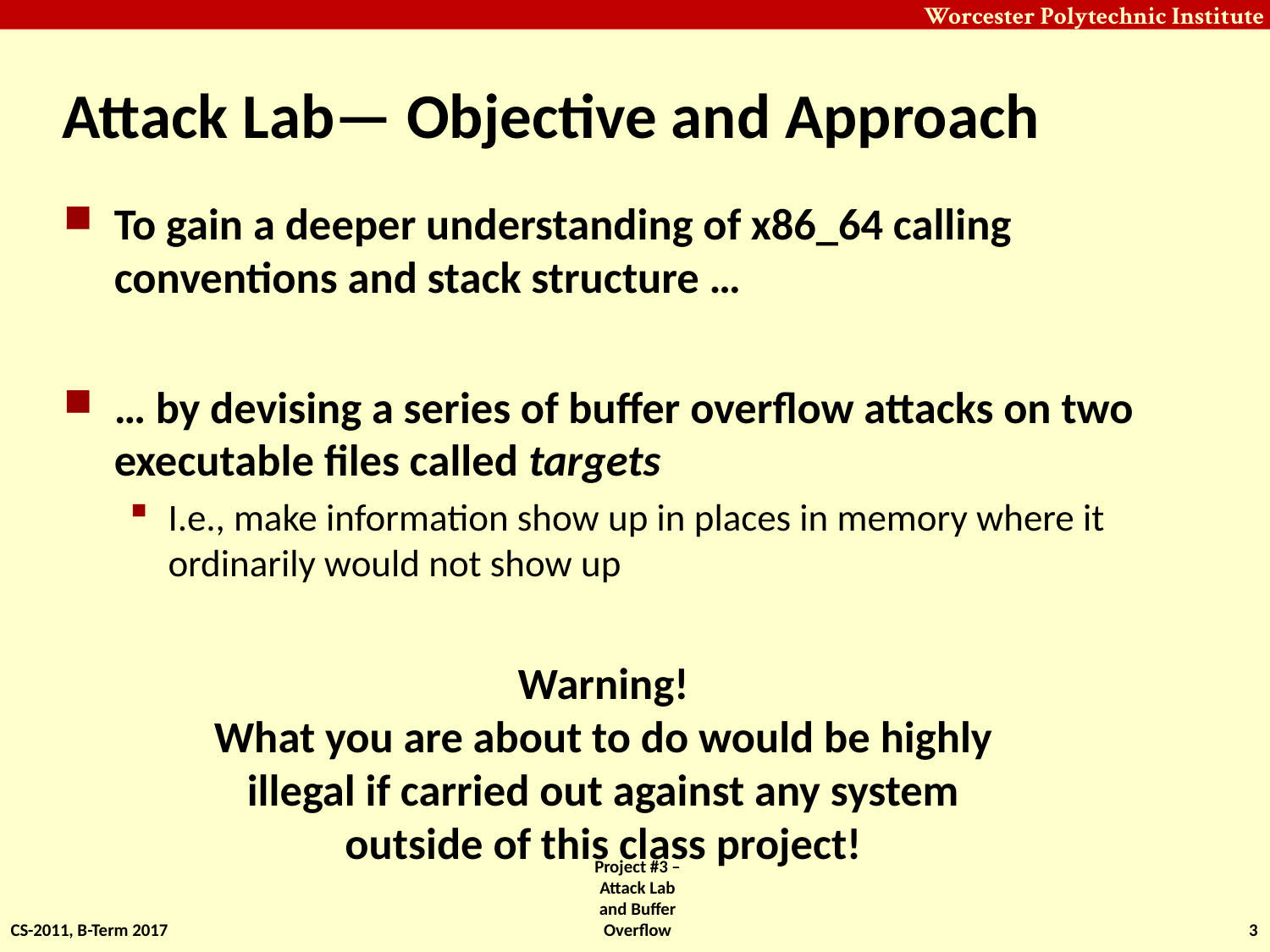

# Attack Lab— Objective and Approach
To gain a deeper understanding of x86_64 calling conventions and stack structure …

… by devising a series of buffer overflow attacks on two executable files called targets
I.e., make information show up in places in memory where it ordinarily would not show up

Warning!
What you are about to do would be highly
illegal if carried out against any system
outside of this class project!
CS-2011, B-Term 2017
Project #3 – Attack Lab and Buffer Overflow
3